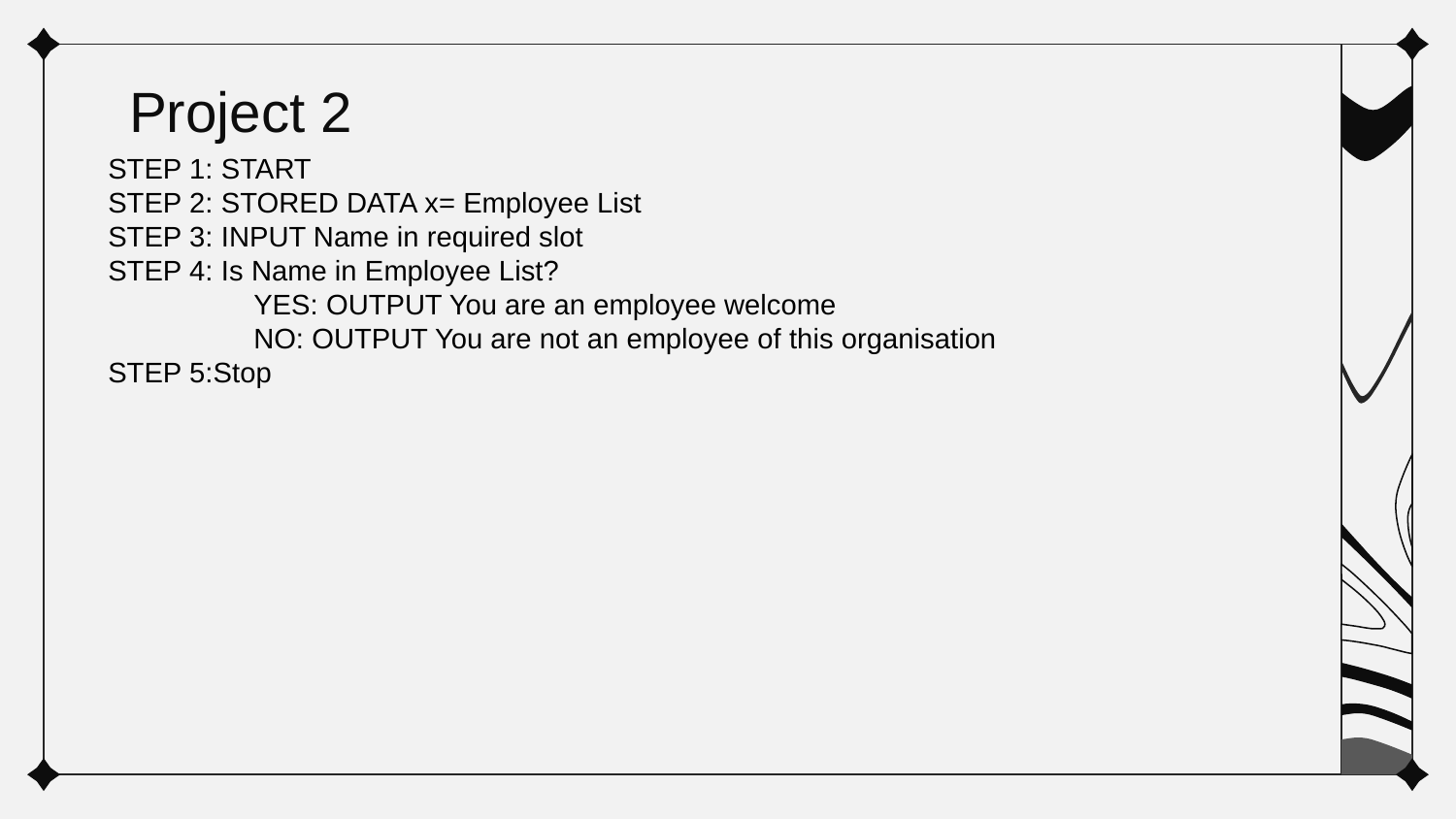

# Project 2
STEP 1: START
STEP 2: STORED DATA x= Employee List
STEP 3: INPUT Name in required slot
STEP 4: Is Name in Employee List?
	YES: OUTPUT You are an employee welcome
	NO: OUTPUT You are not an employee of this organisation
STEP 5:Stop